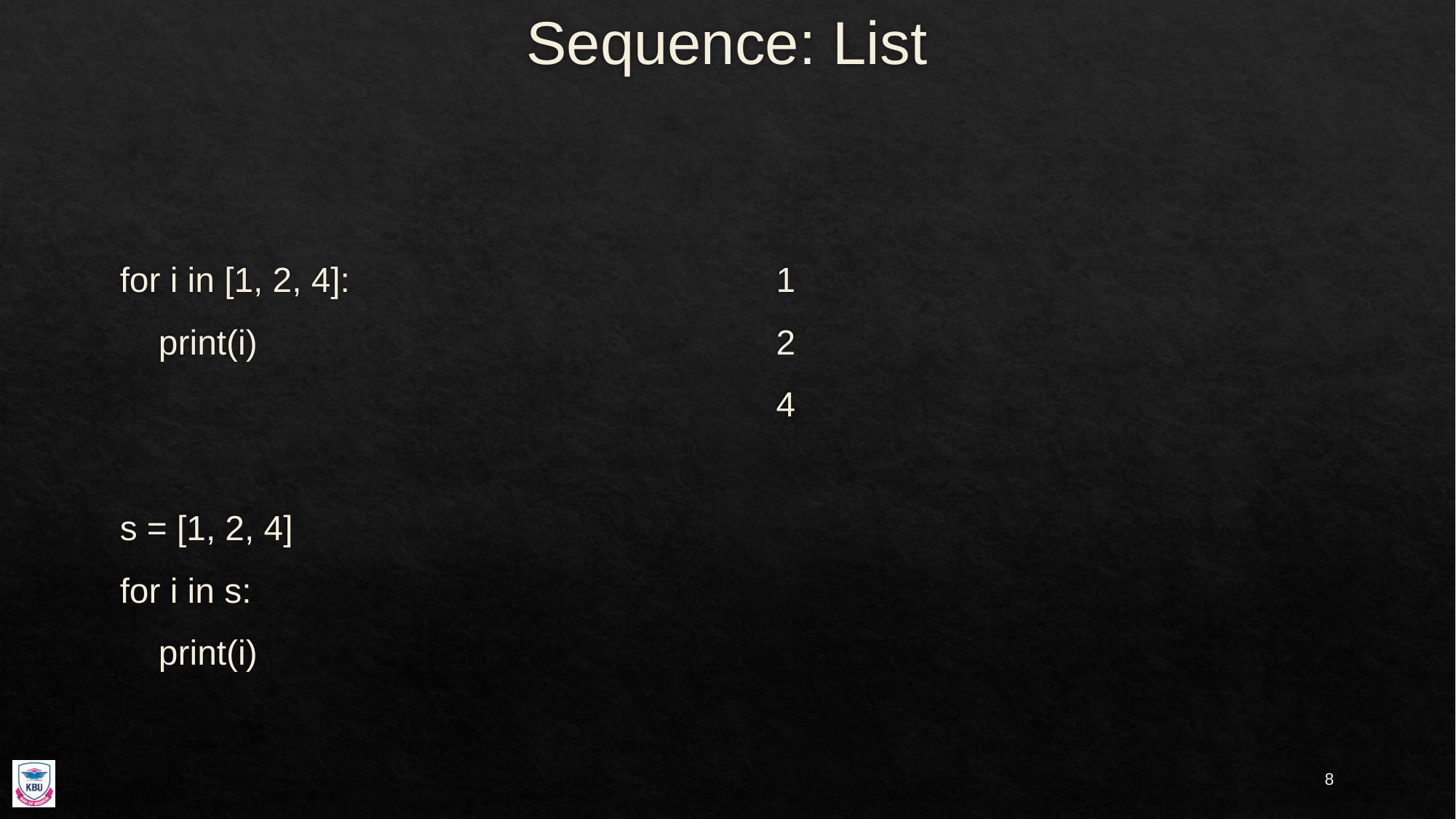

# Sequence: List
for i in [1, 2, 4]:
    print(i)

s = [1, 2, 4]
for i in s:
    print(i)
1
2
4
8